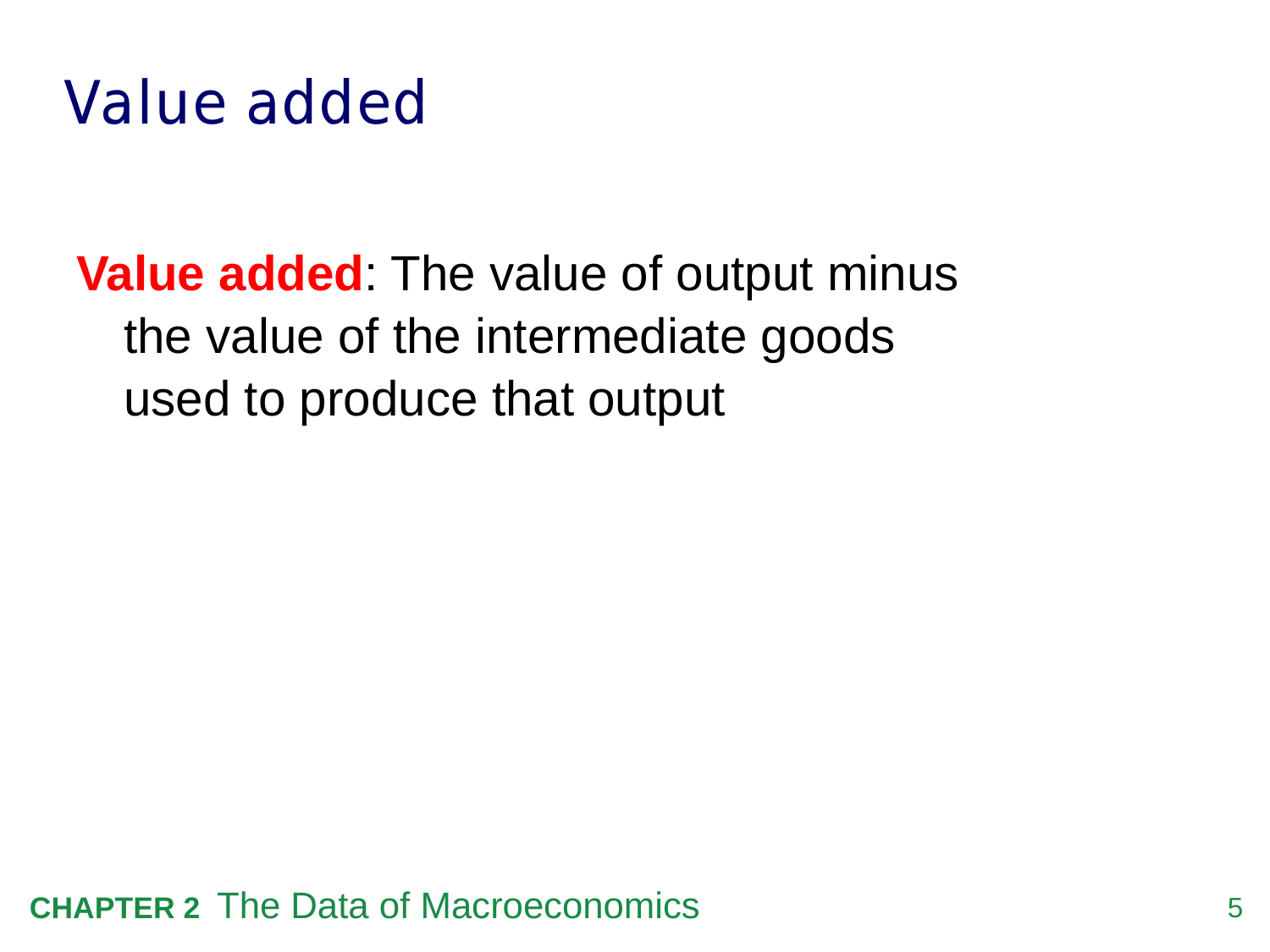

# Value added
Value added: The value of output minus
the value of the intermediate goods
used to produce that output